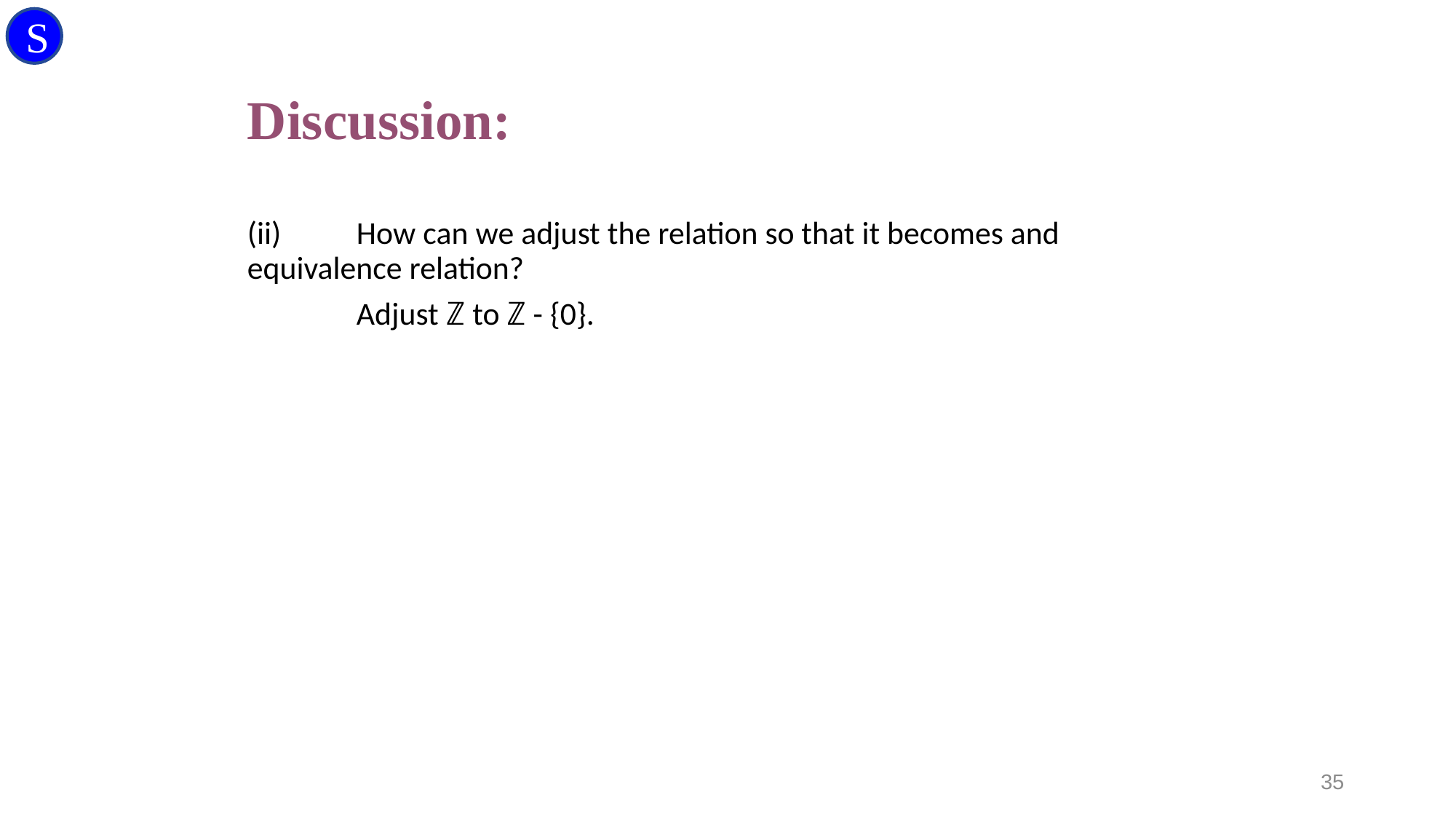

S
# Discussion:
(ii)	How can we adjust the relation so that it becomes and 	equivalence relation?
	Adjust ℤ to ℤ - {0}.
35